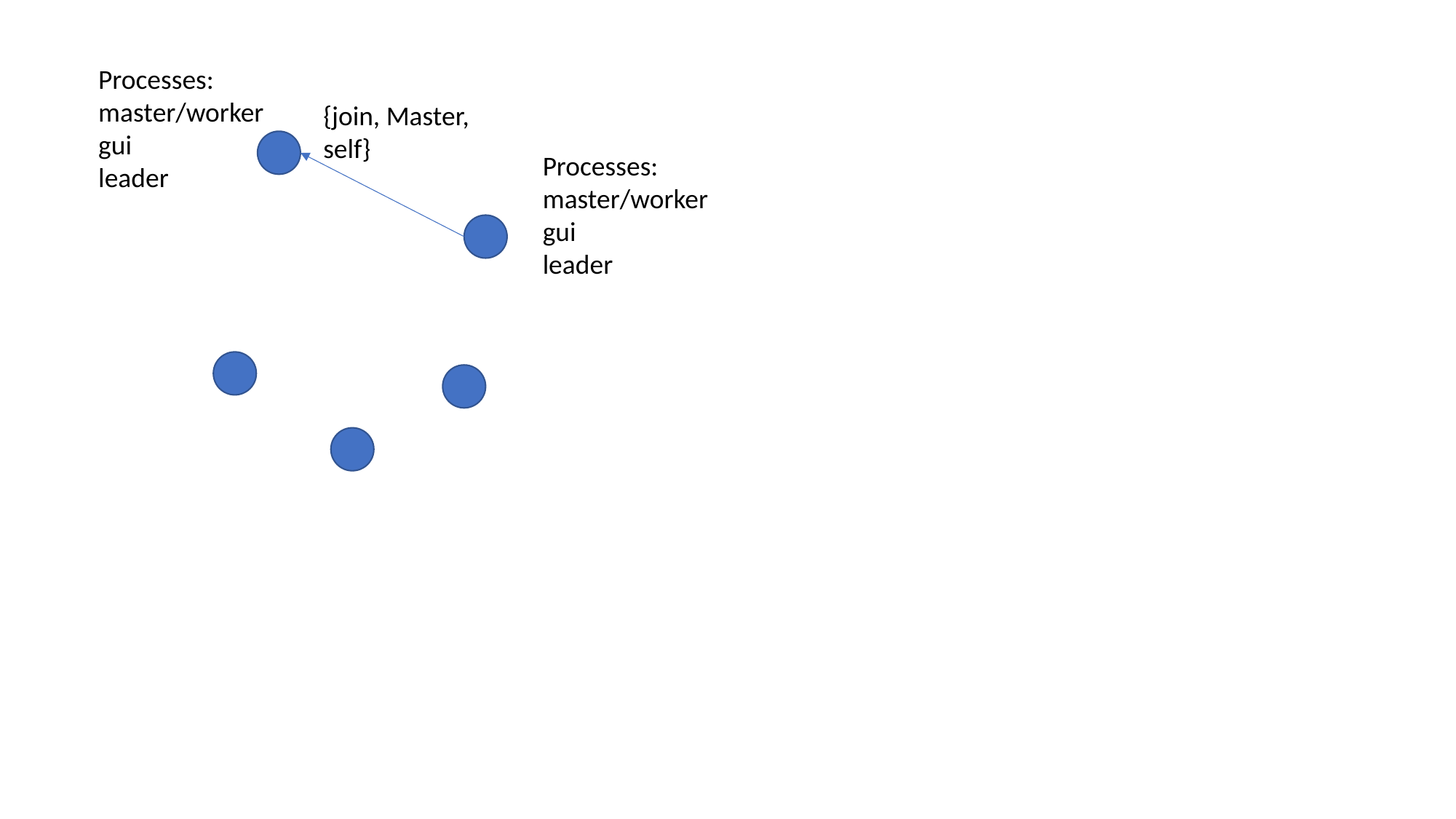

Processes:
master/worker
gui
leader
{join, Master, self}

Processes:
master/worker
gui
leader